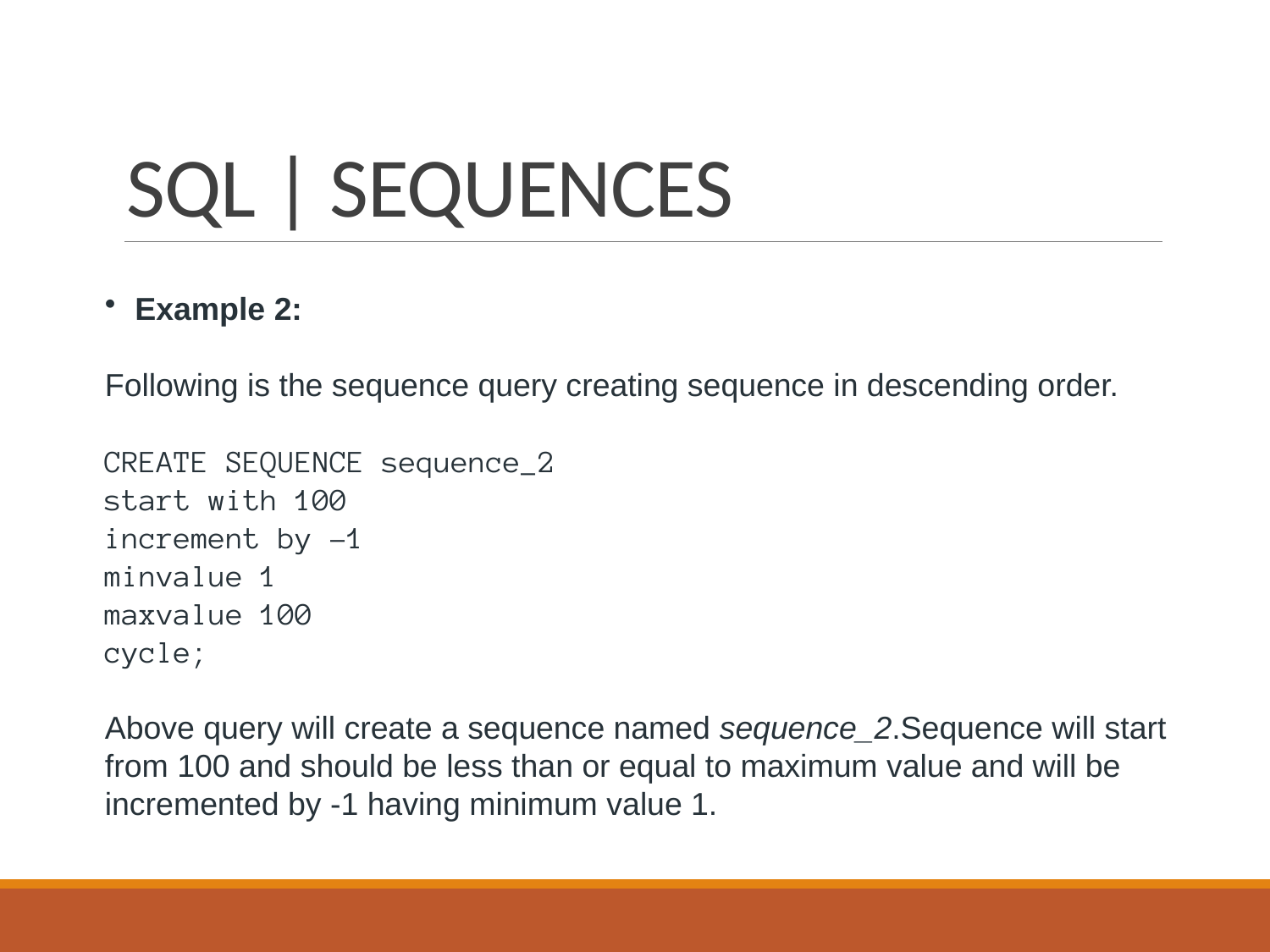

# SQL | SEQUENCES
Example 2:
Following is the sequence query creating sequence in descending order.

CREATE SEQUENCE sequence_2
start with 100
increment by -1
minvalue 1
maxvalue 100
cycle;

Above query will create a sequence named sequence_2.Sequence will start from 100 and should be less than or equal to maximum value and will be incremented by -1 having minimum value 1.